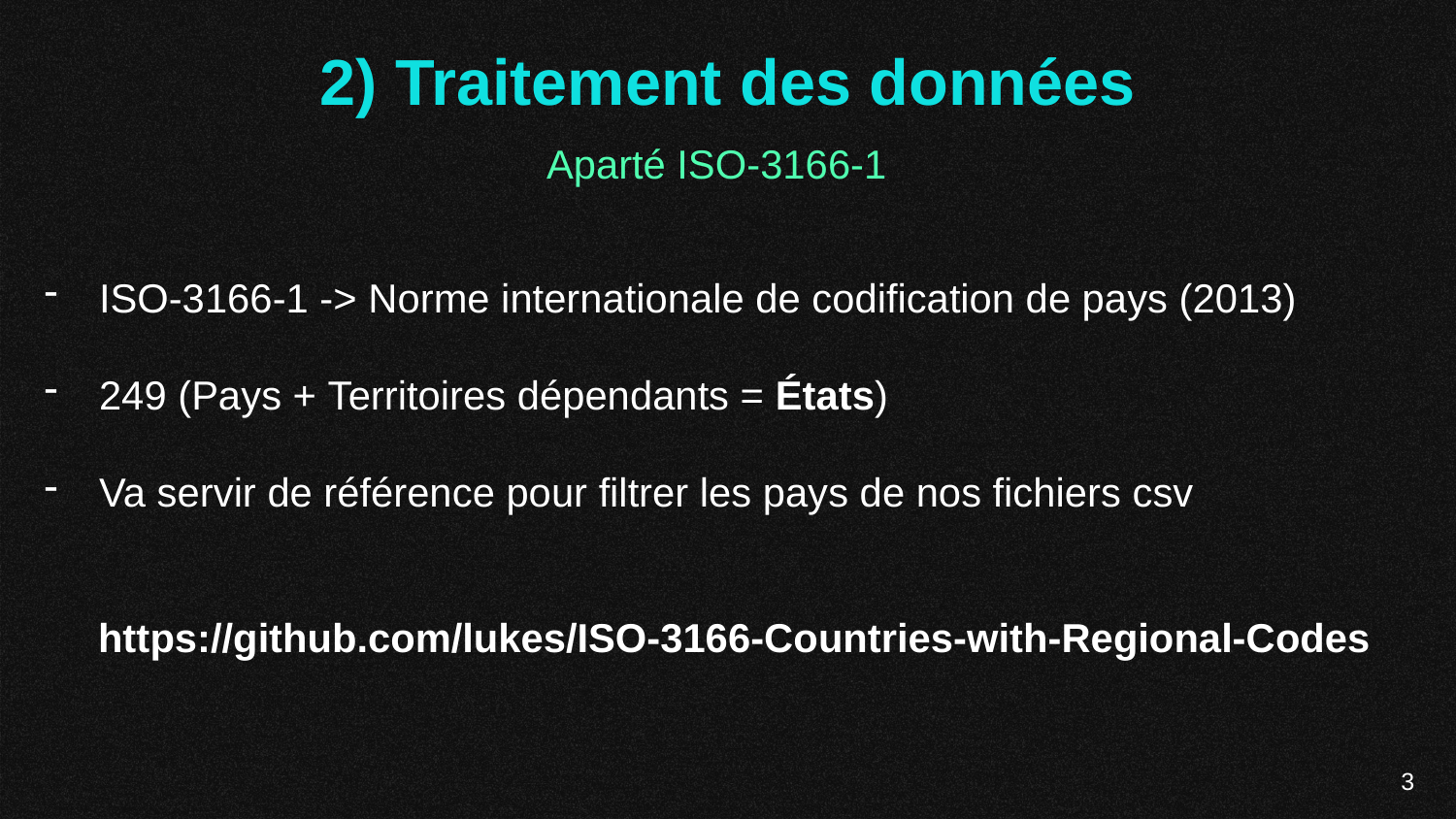

2) Traitement des données
Aparté ISO-3166-1

ISO-3166-1 -> Norme internationale de codification de pays (2013)

249 (Pays + Territoires dépendants = États)

Va servir de référence pour filtrer les pays de nos fichiers csv

https://github.com/lukes/ISO-3166-Countries-with-Regional-Codes